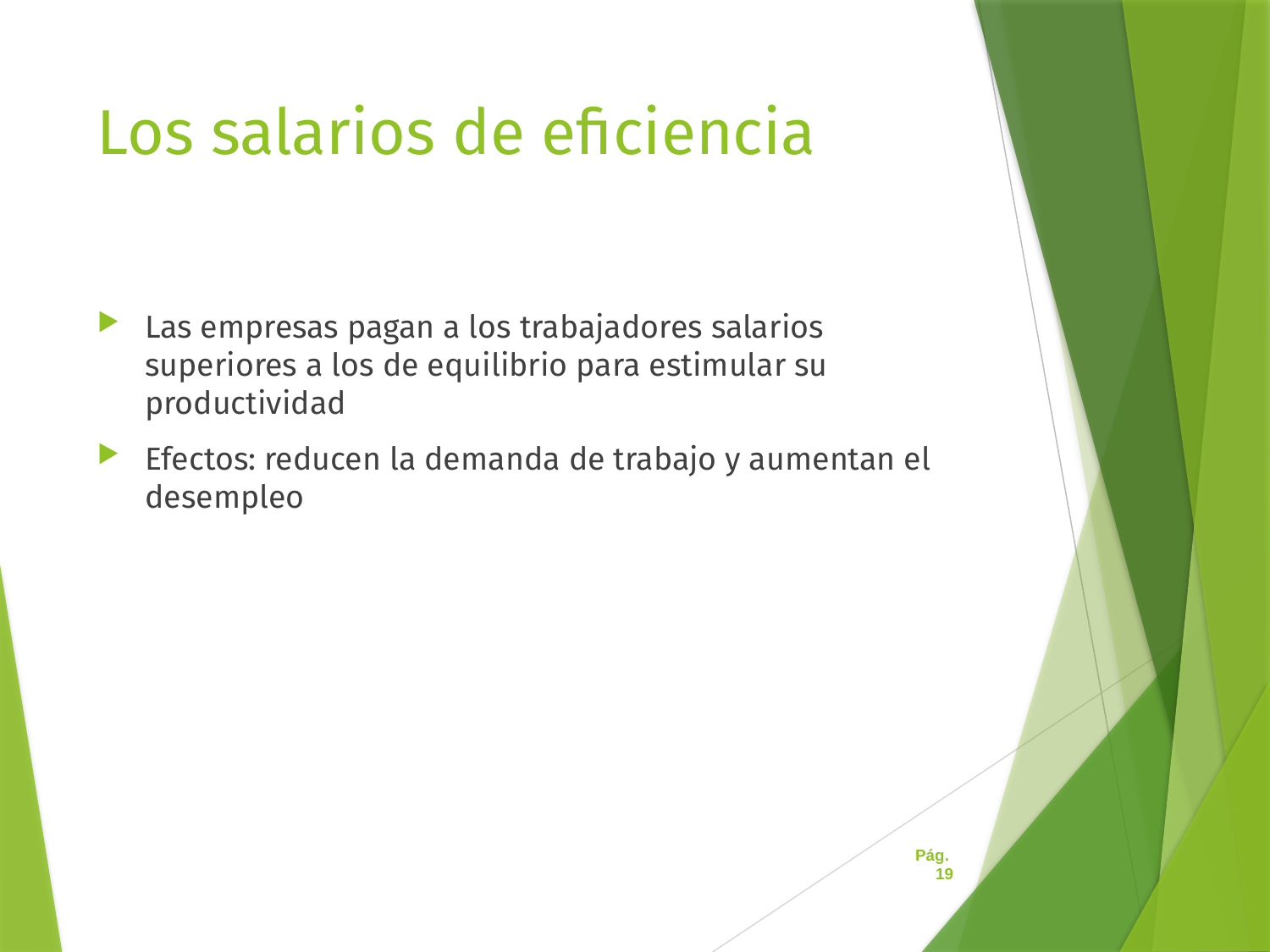

# Los salarios de eficiencia
Las empresas pagan a los trabajadores salarios superiores a los de equilibrio para estimular su productividad
Efectos: reducen la demanda de trabajo y aumentan el desempleo
Pág. 19